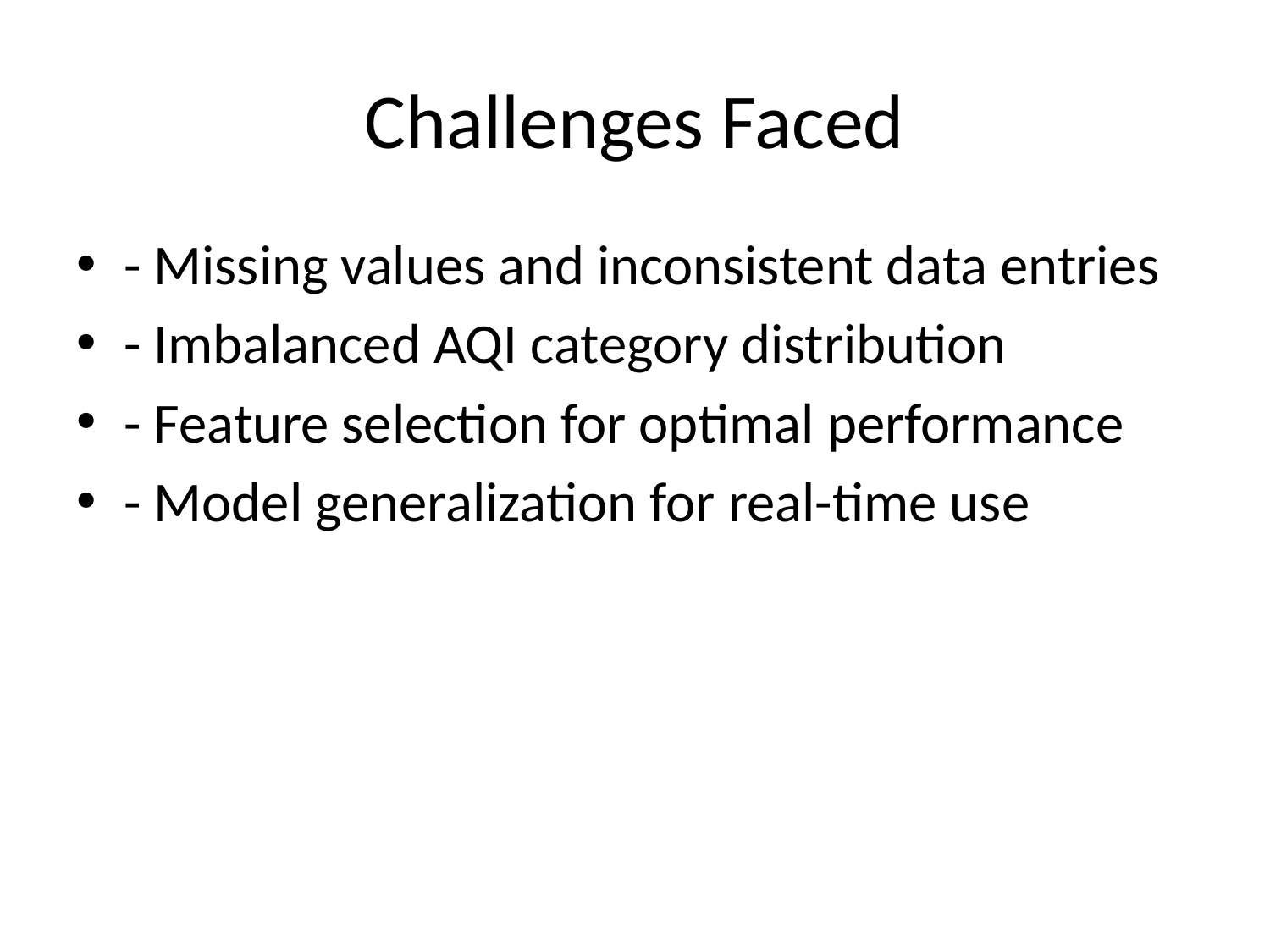

# Challenges Faced
- Missing values and inconsistent data entries
- Imbalanced AQI category distribution
- Feature selection for optimal performance
- Model generalization for real-time use